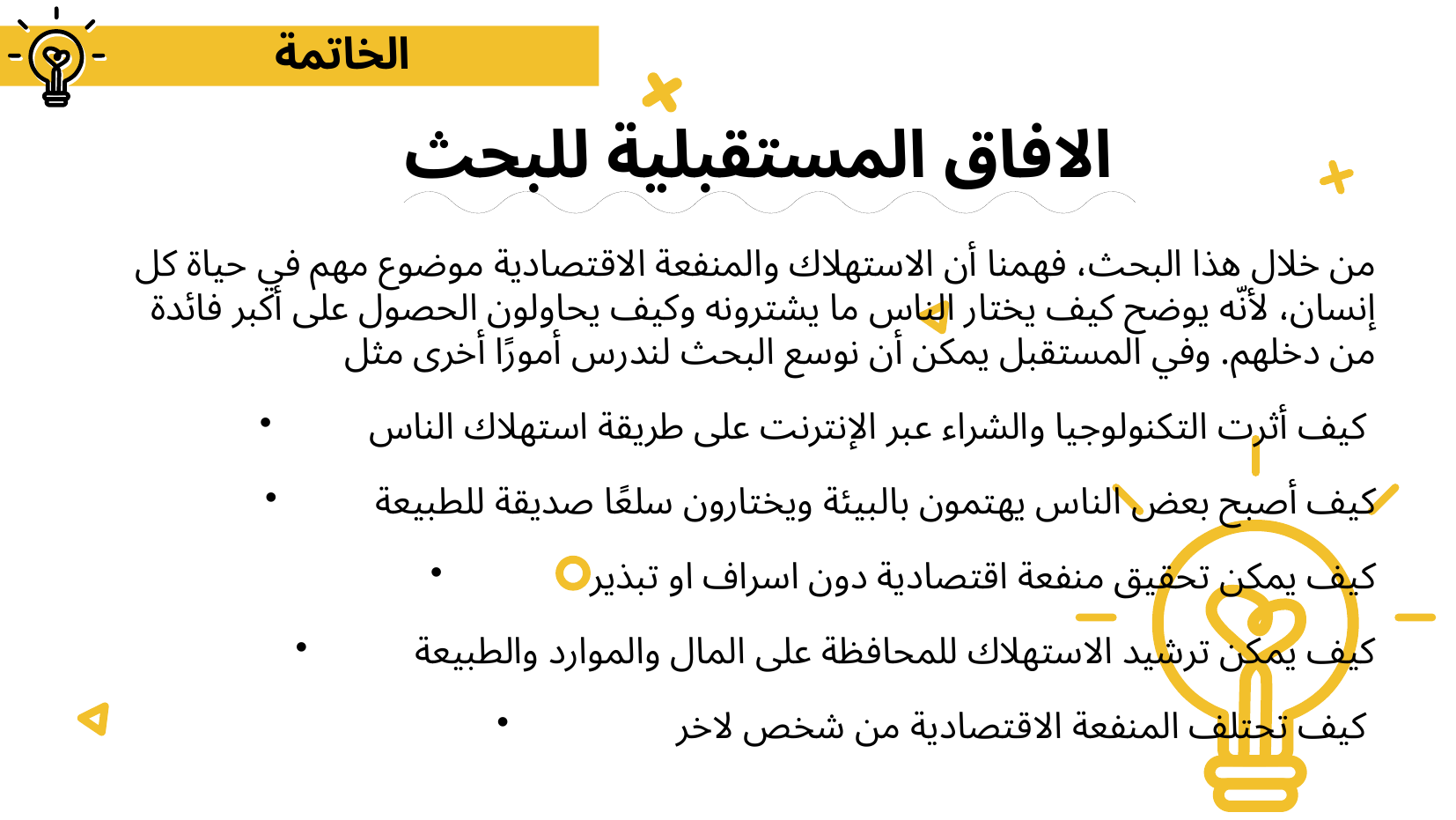

الخاتمة
# الافاق المستقبلية للبحث
من خلال هذا البحث، فهمنا أن الاستهلاك والمنفعة الاقتصادية موضوع مهم في حياة كل إنسان، لأنّه يوضح كيف يختار الناس ما يشترونه وكيف يحاولون الحصول على أكبر فائدة من دخلهم. وفي المستقبل يمكن أن نوسع البحث لندرس أمورًا أخرى مثل
كيف أثرت التكنولوجيا والشراء عبر الإنترنت على طريقة استهلاك الناس
كيف أصبح بعض الناس يهتمون بالبيئة ويختارون سلعًا صديقة للطبيعة
كيف يمكن تحقيق منفعة اقتصادية دون اسراف او تبذير
كيف يمكن ترشيد الاستهلاك للمحافظة على المال والموارد والطبيعة
كيف تحتلف المنفعة الاقتصادية من شخص لاخر